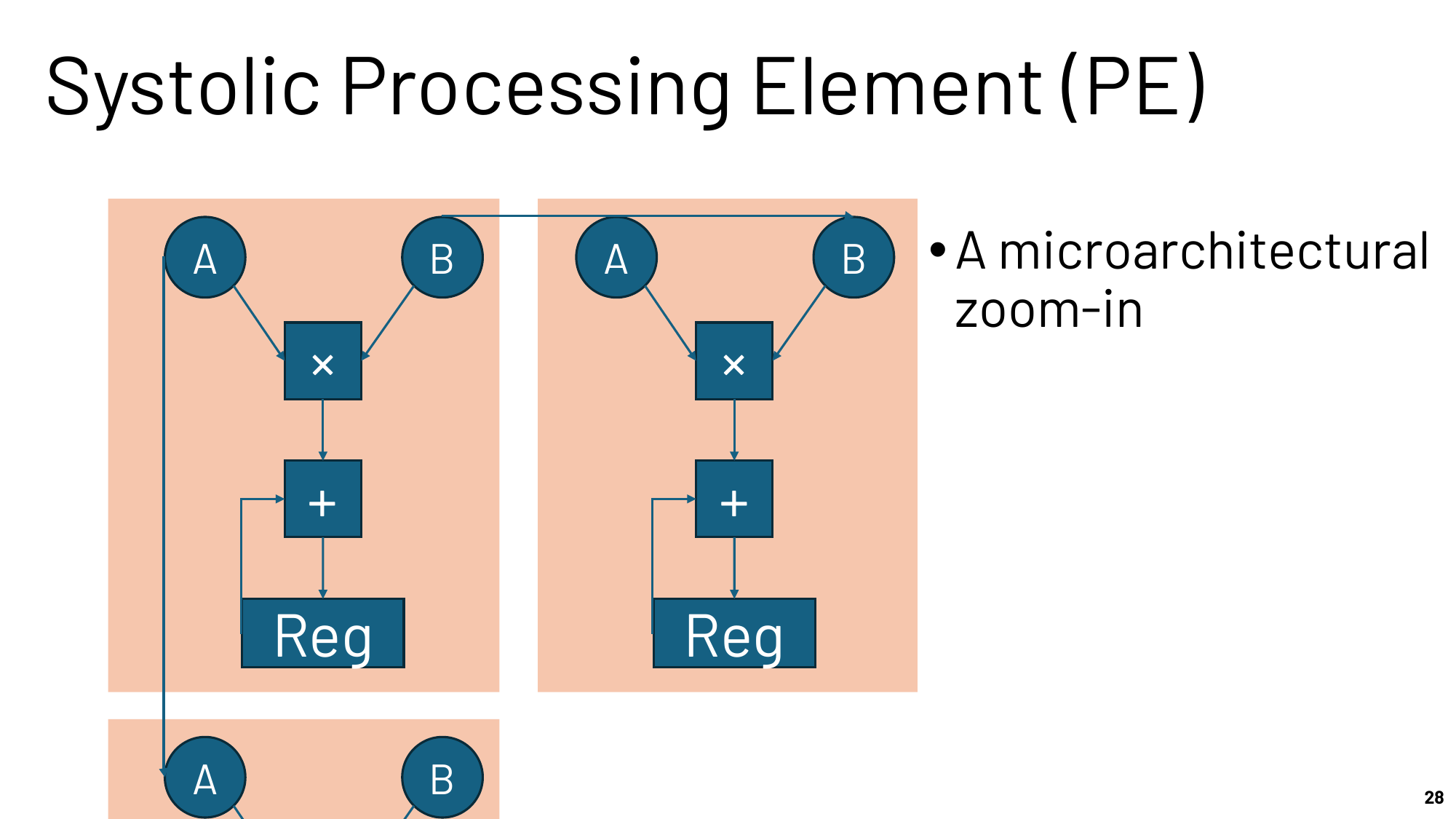

# Systolic Processing Element (PE)

A
B
A
B
A microarchitectural zoom-in
×
×
+
+
Reg
Reg

A
B
28
×
+
Reg